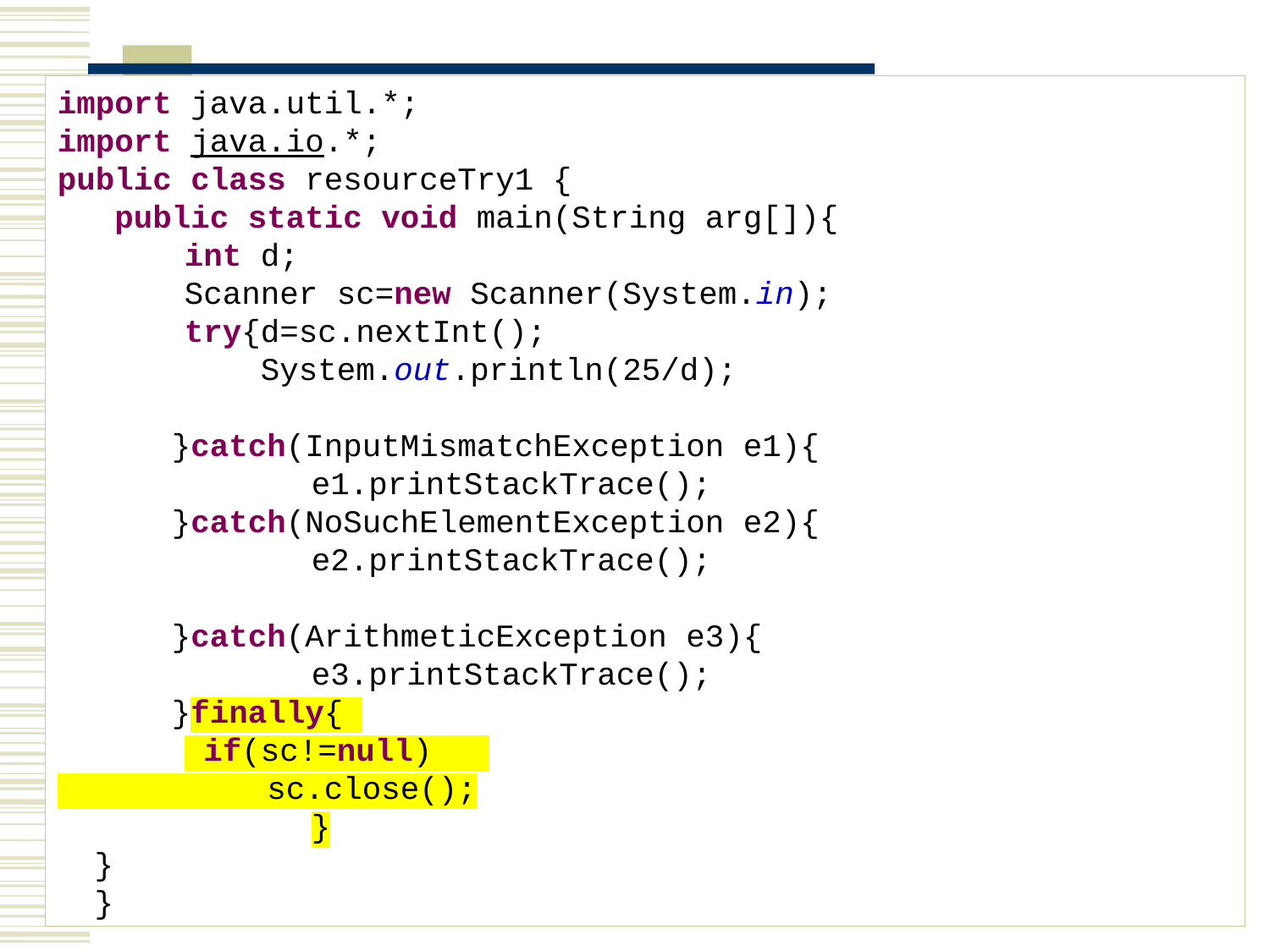

import java.util.*;
import java.io.*;
public class resourceTry1 {
   public static void main(String arg[]){
	int d;
	Scanner sc=new Scanner(System.in);
	try{d=sc.nextInt();
	    System.out.println(25/d);

      }catch(InputMismatchException e1){
		e1.printStackTrace();
      }catch(NoSuchElementException e2){
 		e2.printStackTrace();

      }catch(ArithmeticException e3){
		e3.printStackTrace();
      }finally{
	 if(sc!=null)
           sc.close();
		}
}
}